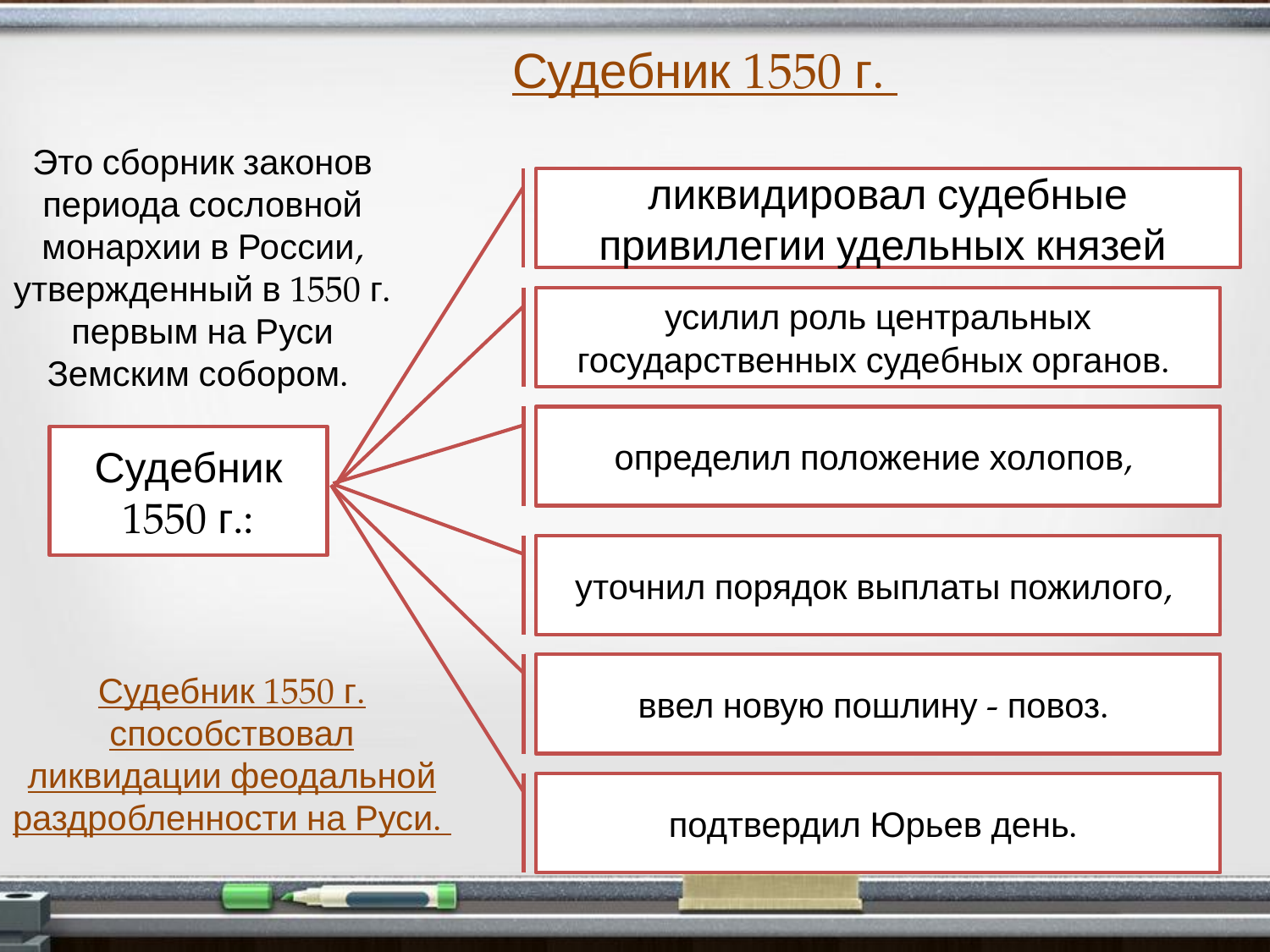

Судебник 1550 г.
Это сборник законов периода сословной монархии в России, утвержденный в 1550 г. первым на Руси Земским собором.
ликвидировал судебные привилегии удельных князей
усилил роль центральных государственных судебных органов.
определил положение холопов,
Судебник 1550 г.:
уточнил порядок выплаты пожилого,
ввел новую пошлину - повоз.
Судебник 1550 г. способствовал ликвидации феодальной раздробленности на Руси.
подтвердил Юрьев день.